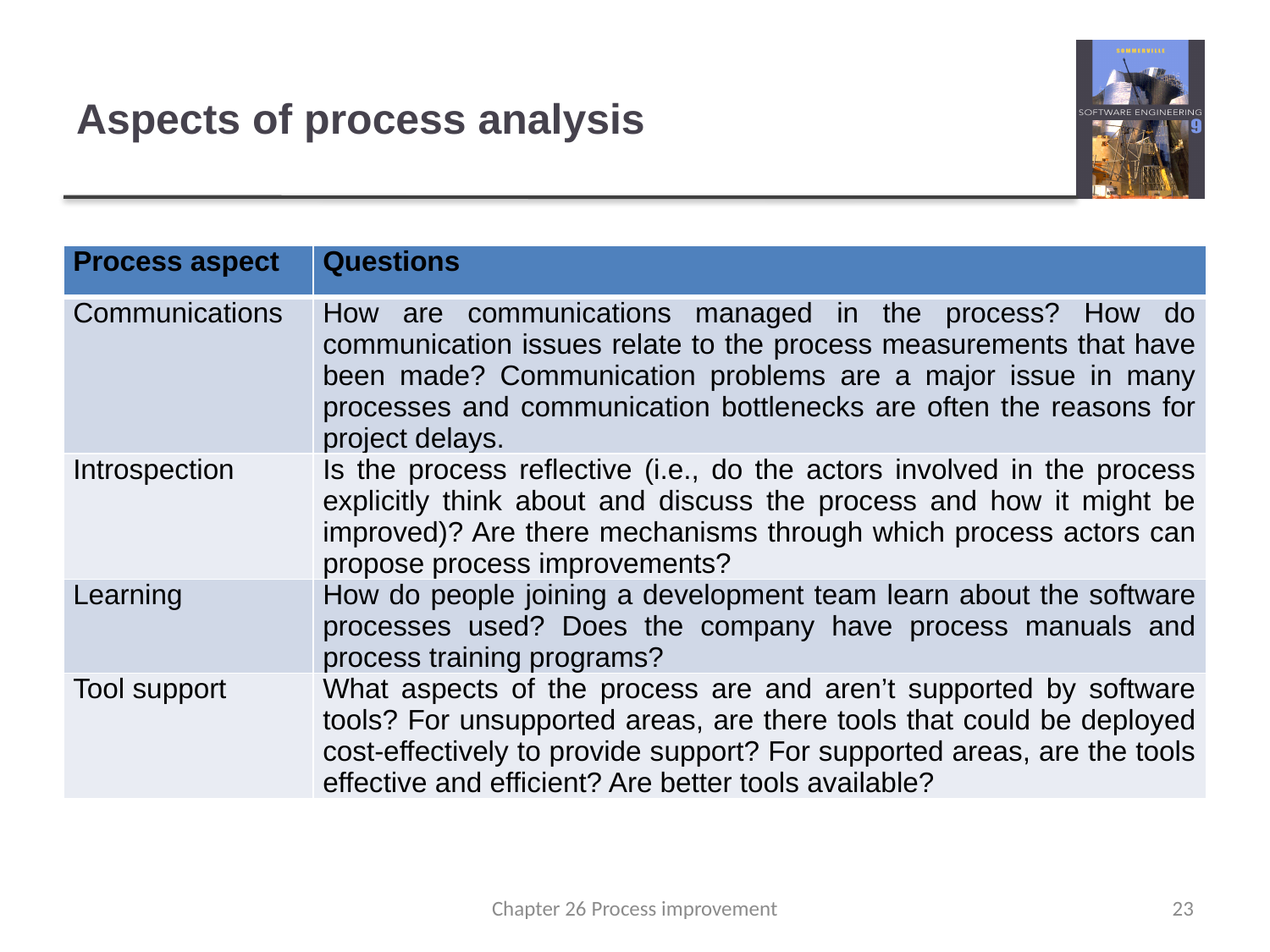

# Aspects of process analysis
| Process aspect | Questions |
| --- | --- |
| Communications | How are communications managed in the process? How do communication issues relate to the process measurements that have been made? Communication problems are a major issue in many processes and communication bottlenecks are often the reasons for project delays. |
| Introspection | Is the process reflective (i.e., do the actors involved in the process explicitly think about and discuss the process and how it might be improved)? Are there mechanisms through which process actors can propose process improvements? |
| Learning | How do people joining a development team learn about the software processes used? Does the company have process manuals and process training programs? |
| Tool support | What aspects of the process are and aren’t supported by software tools? For unsupported areas, are there tools that could be deployed cost-effectively to provide support? For supported areas, are the tools effective and efficient? Are better tools available? |
Chapter 26 Process improvement
23